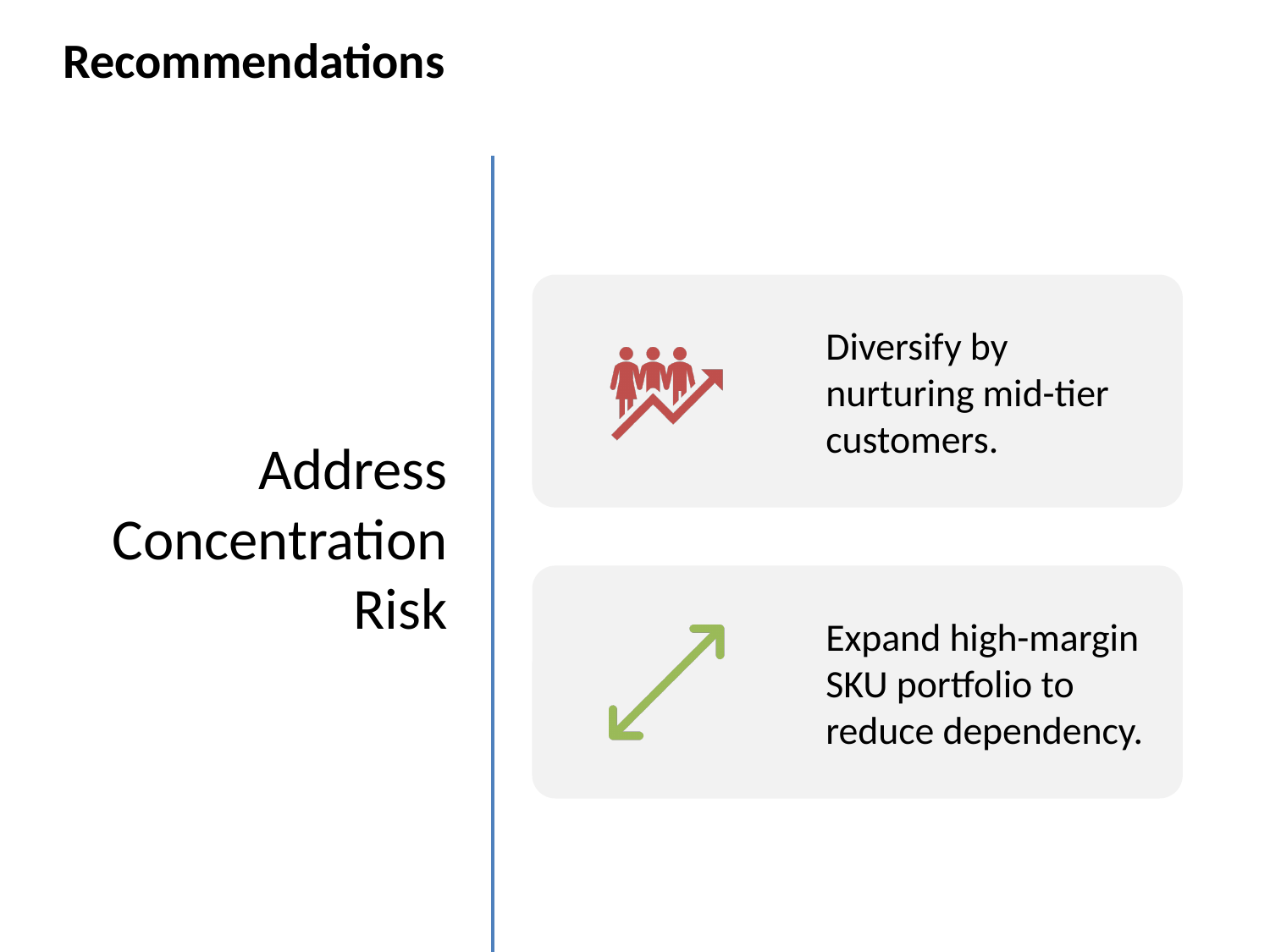

Recommendations
# Address Concentration Risk
Diversify by nurturing mid-tier customers.
Expand high-margin SKU portfolio to reduce dependency.